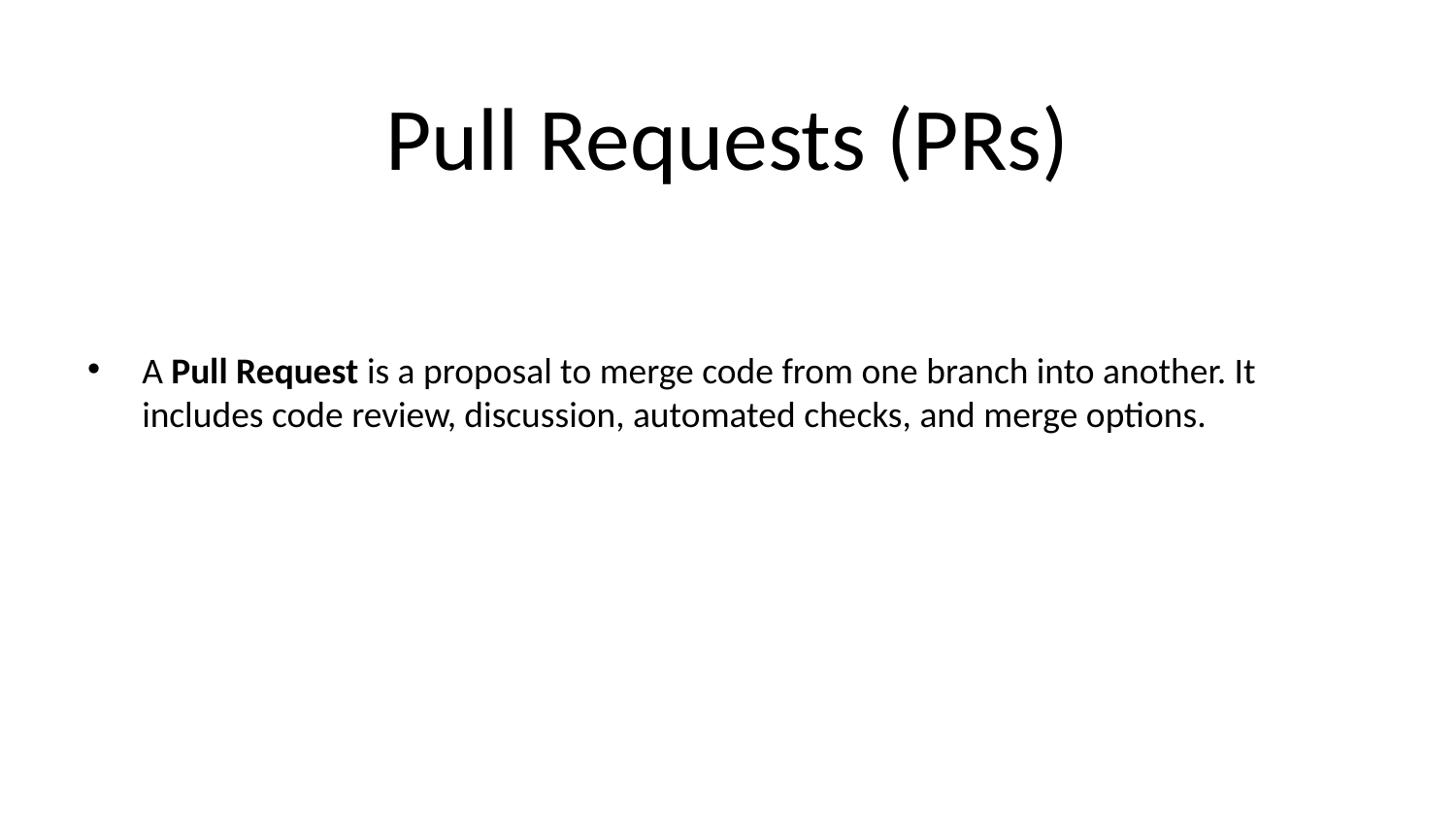

# Pull Requests (PRs)

A Pull Request is a proposal to merge code from one branch into another. It includes code review, discussion, automated checks, and merge options.